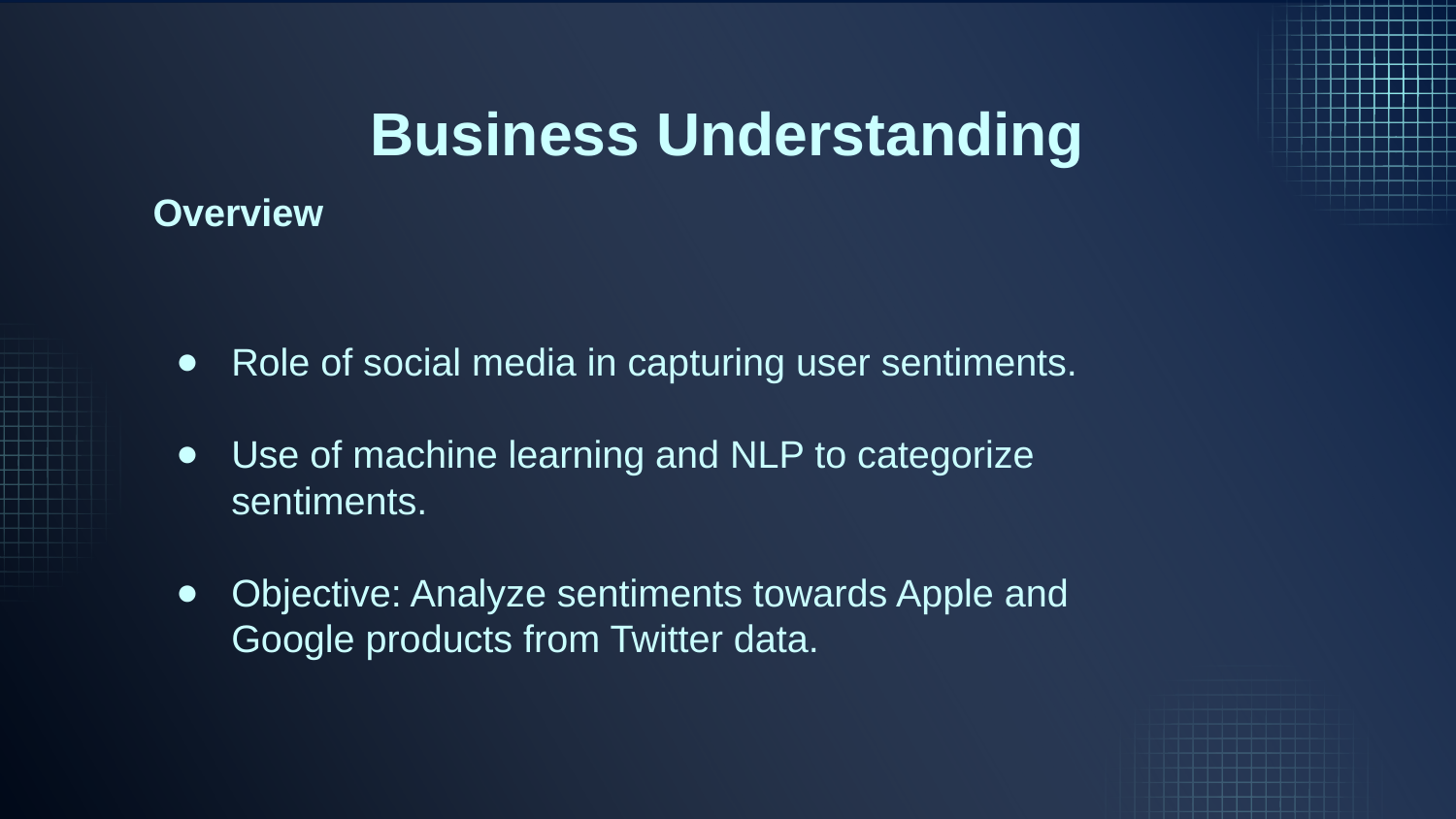

# Business Understanding
Overview
Role of social media in capturing user sentiments.

Use of machine learning and NLP to categorize sentiments.

Objective: Analyze sentiments towards Apple and Google products from Twitter data.